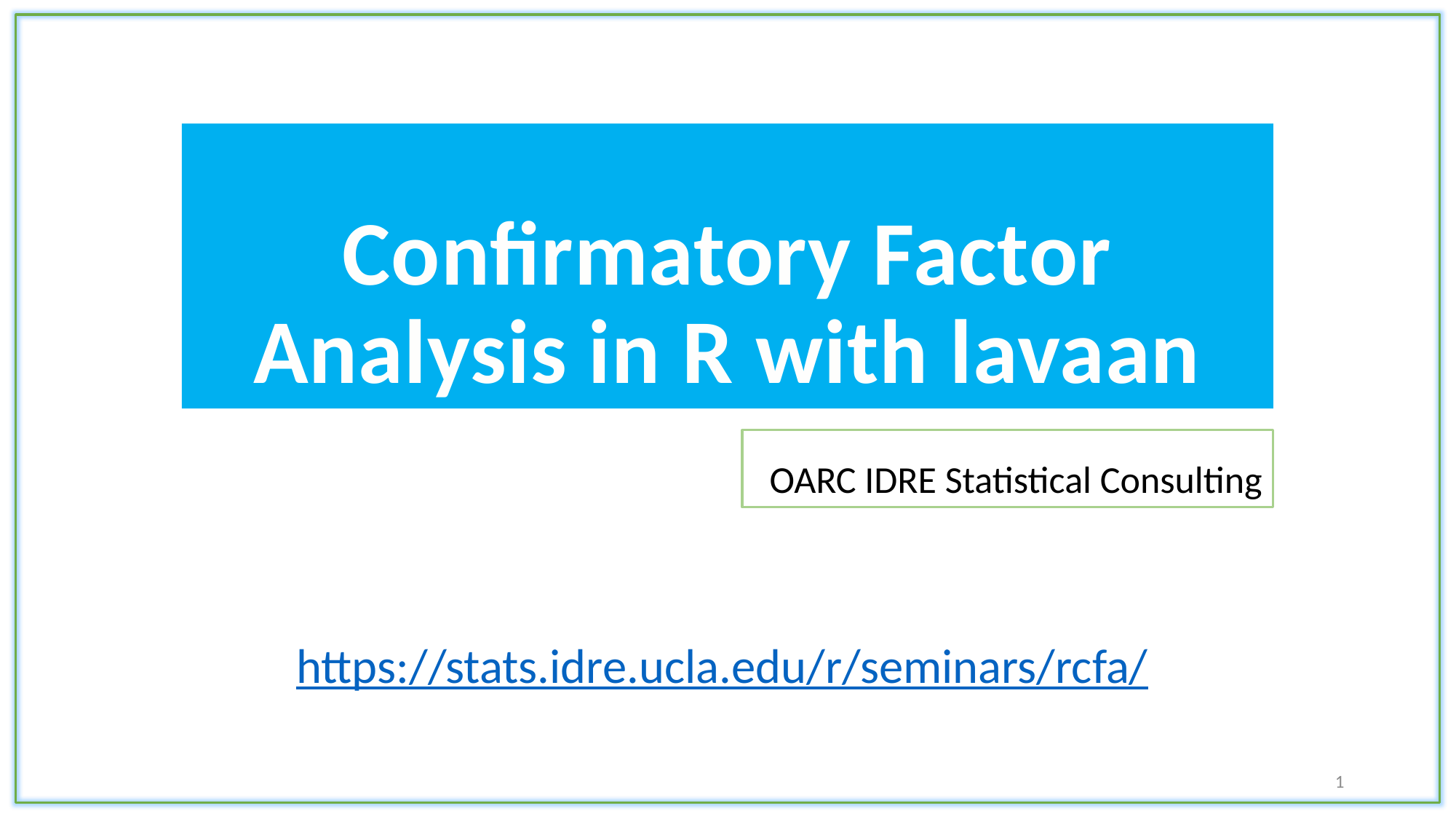

# Confirmatory Factor Analysis in R with lavaan
OARC IDRE Statistical Consulting
https://stats.idre.ucla.edu/r/seminars/rcfa/
1